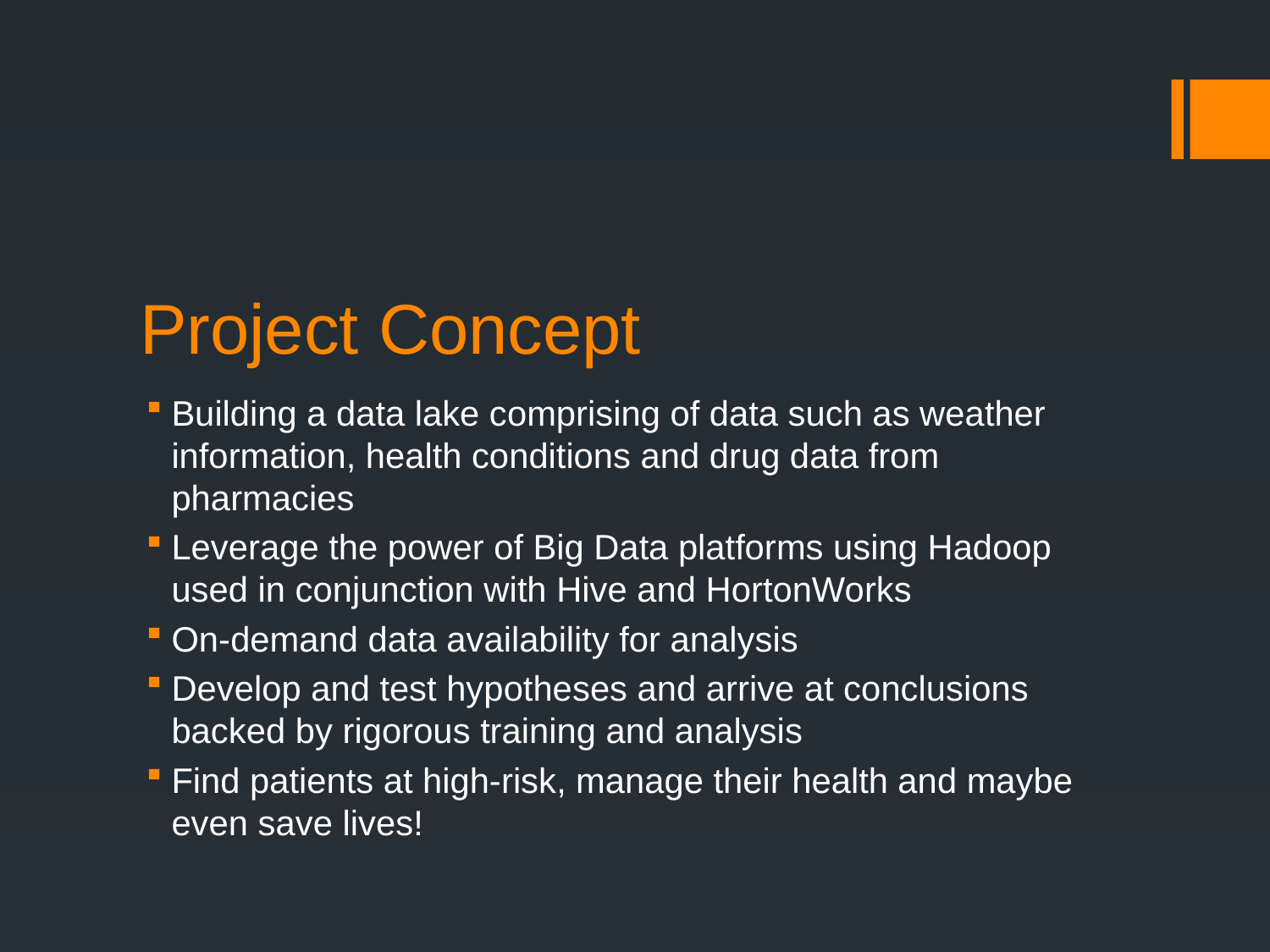

# Project Concept
Building a data lake comprising of data such as weather information, health conditions and drug data from pharmacies
Leverage the power of Big Data platforms using Hadoop used in conjunction with Hive and HortonWorks
On-demand data availability for analysis
Develop and test hypotheses and arrive at conclusions backed by rigorous training and analysis
Find patients at high-risk, manage their health and maybe even save lives!